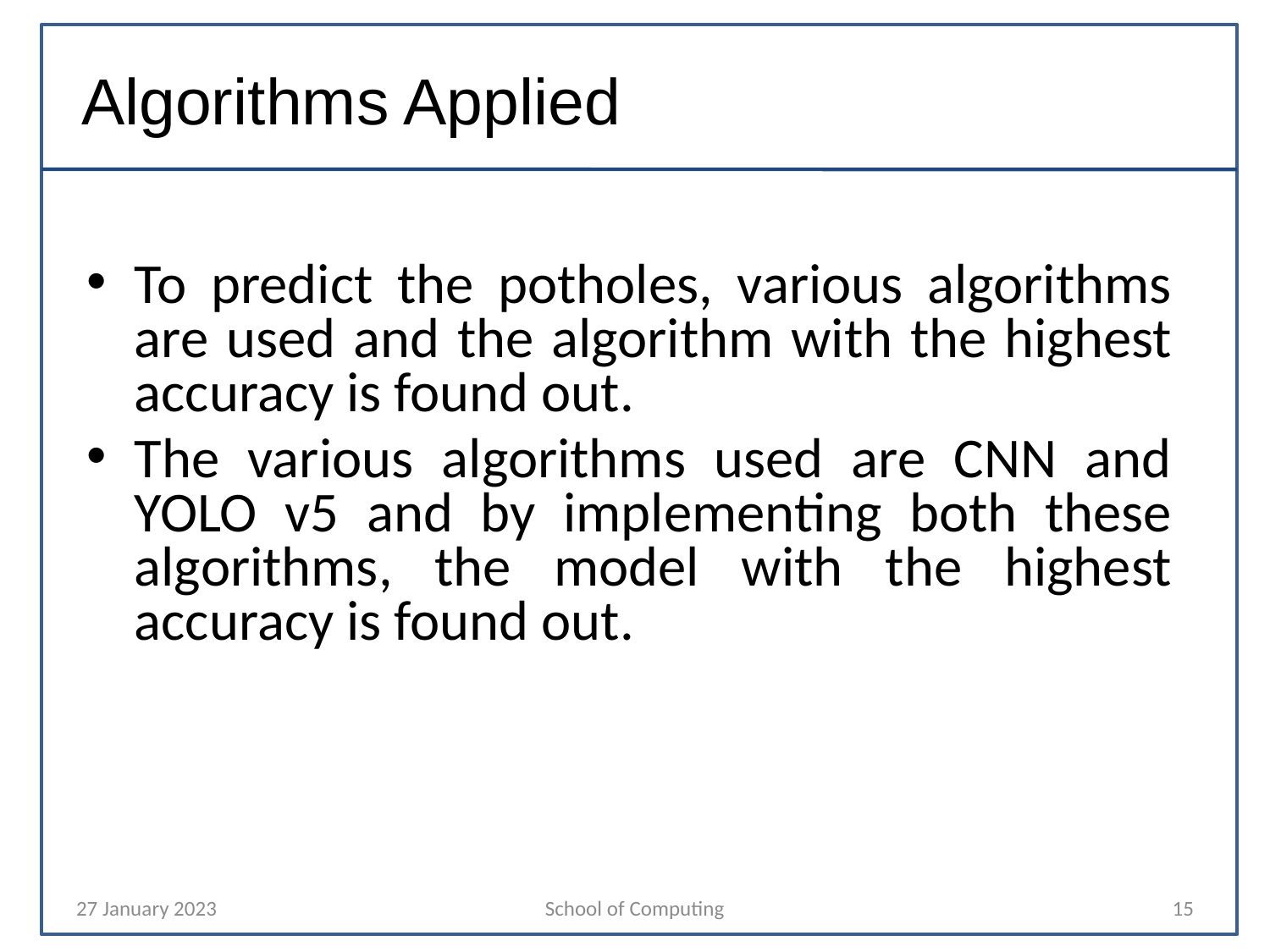

# Algorithms Applied
To predict the potholes, various algorithms are used and the algorithm with the highest accuracy is found out.
The various algorithms used are CNN and YOLO v5 and by implementing both these algorithms, the model with the highest accuracy is found out.

27 January 2023
School of Computing
15